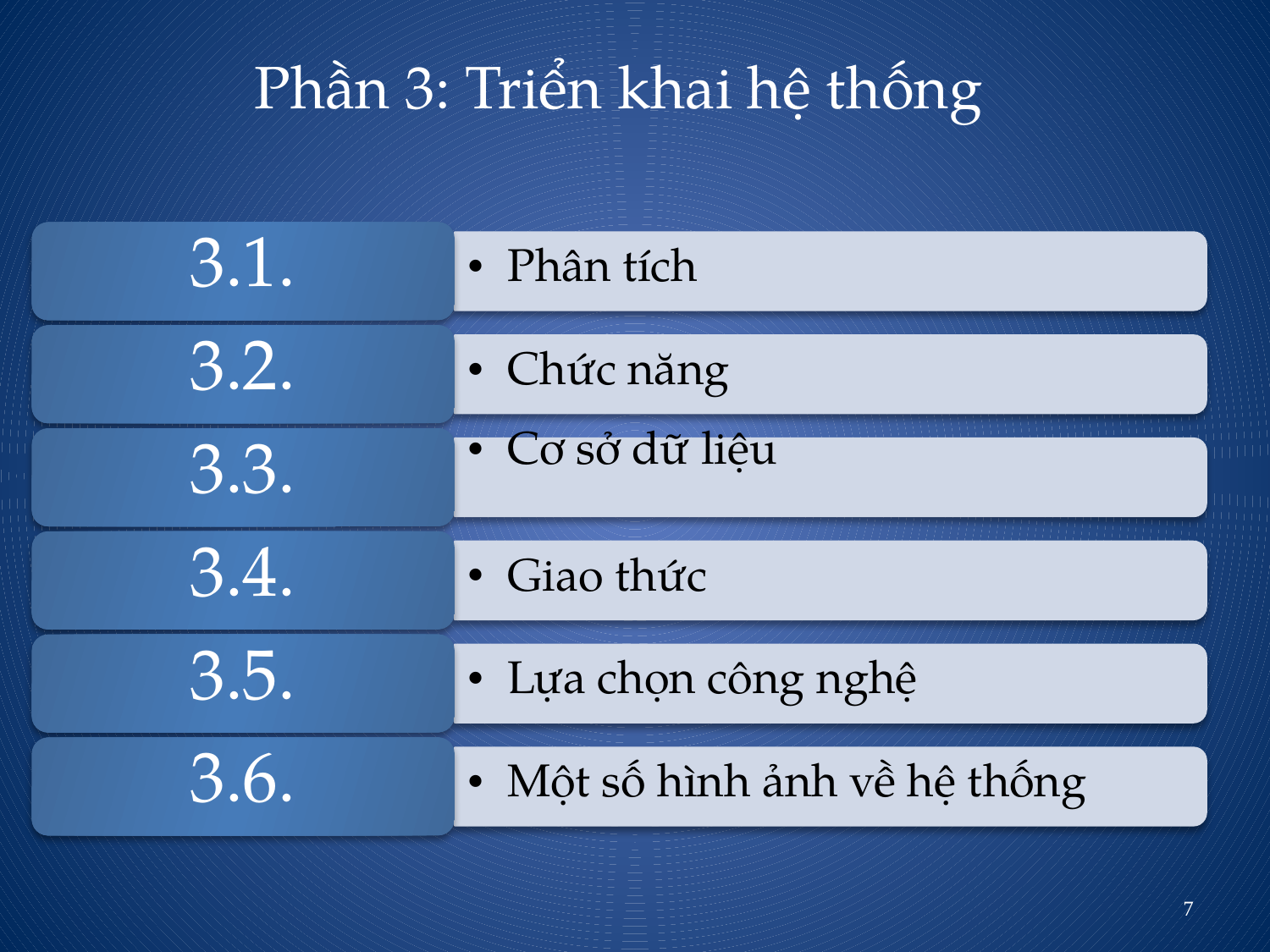

# Phần 3: Triển khai hệ thống
3.1.
Phân tích
3.3.
Cơ sở dữ liệu
3.5.
Lựa chọn công nghệ
Một số hình ảnh về hệ thống
3.6.
3.4.
Giao thức
3.2.
Chức năng

7